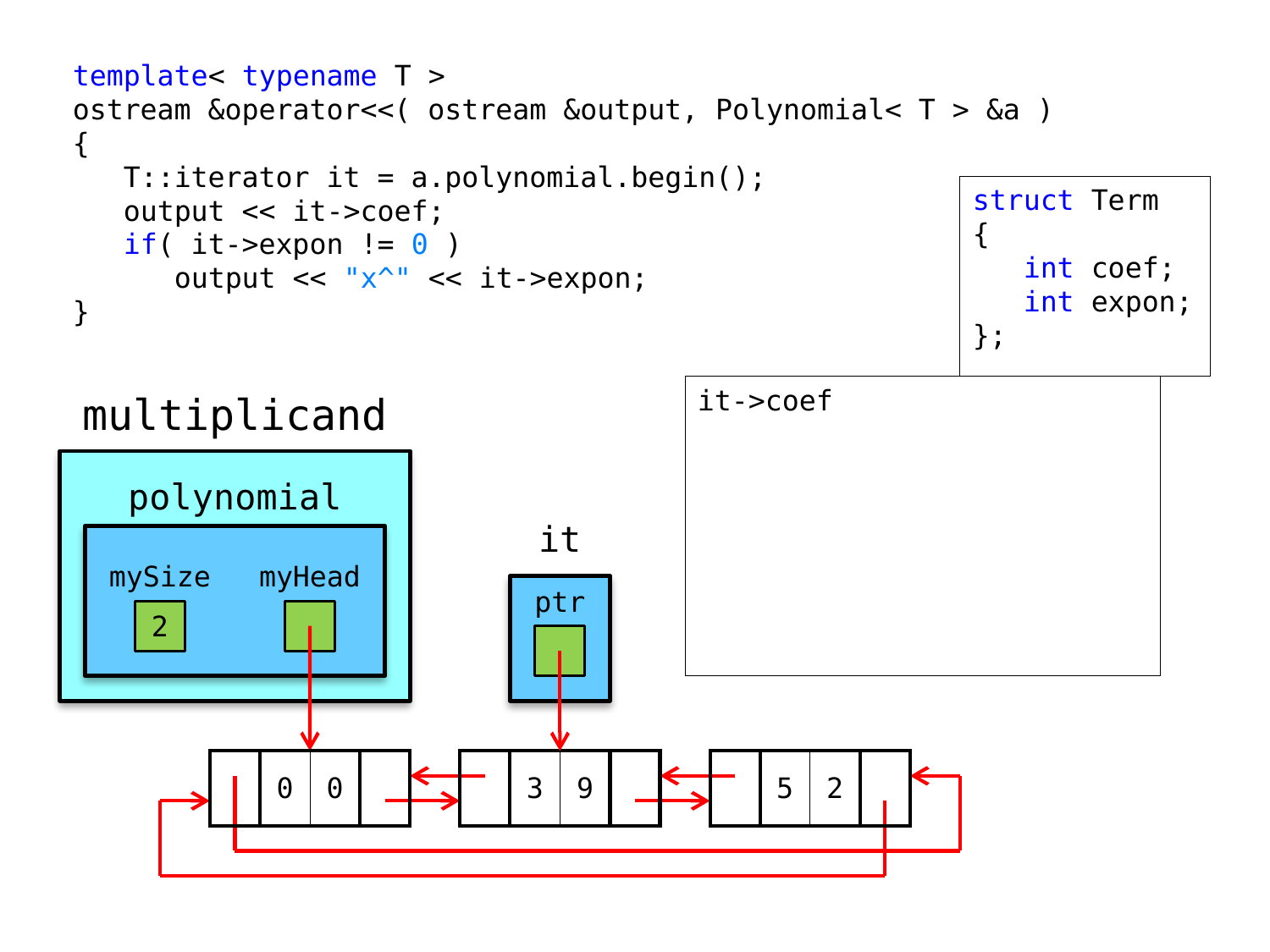

template< typename T >
ostream &operator<<( ostream &output, Polynomial< T > &a )
{
   T::iterator it = a.polynomial.begin();
   output << it->coef;
   if( it->expon != 0 )
      output << "x^" << it->expon;
}
struct Term
{
   int coef;
   int expon;
};

multiplicand
it->coef

polynomial
it

mySize
myHead

ptr
2

|  | 0 | 0 |  |
| --- | --- | --- | --- |
|  | 3 | 9 |  |
| --- | --- | --- | --- |
|  | 5 | 2 |  |
| --- | --- | --- | --- |